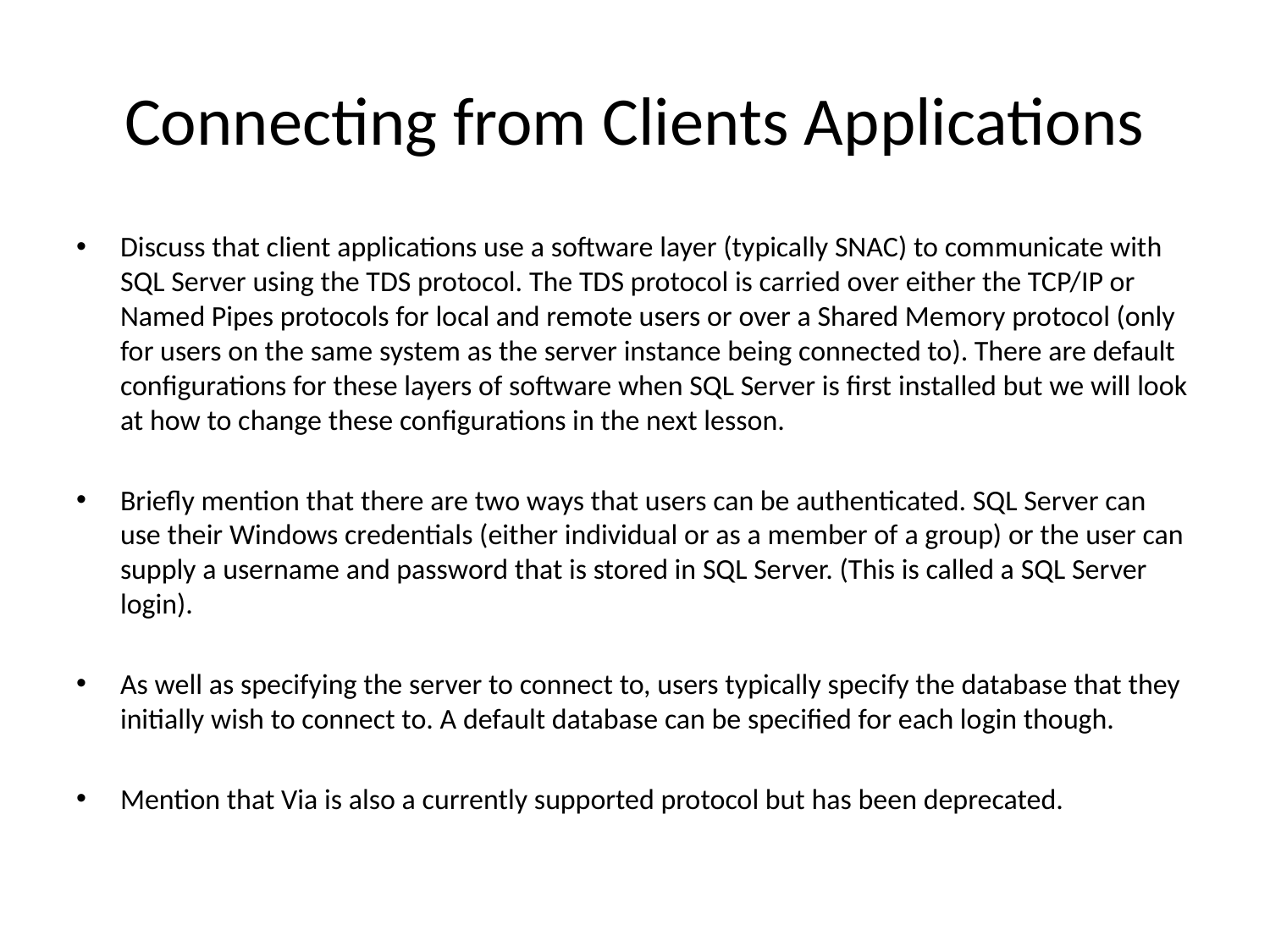

# Connecting from Clients Applications
Discuss that client applications use a software layer (typically SNAC) to communicate with SQL Server using the TDS protocol. The TDS protocol is carried over either the TCP/IP or Named Pipes protocols for local and remote users or over a Shared Memory protocol (only for users on the same system as the server instance being connected to). There are default configurations for these layers of software when SQL Server is first installed but we will look at how to change these configurations in the next lesson.

Briefly mention that there are two ways that users can be authenticated. SQL Server can use their Windows credentials (either individual or as a member of a group) or the user can supply a username and password that is stored in SQL Server. (This is called a SQL Server login).

As well as specifying the server to connect to, users typically specify the database that they initially wish to connect to. A default database can be specified for each login though.

Mention that Via is also a currently supported protocol but has been deprecated.